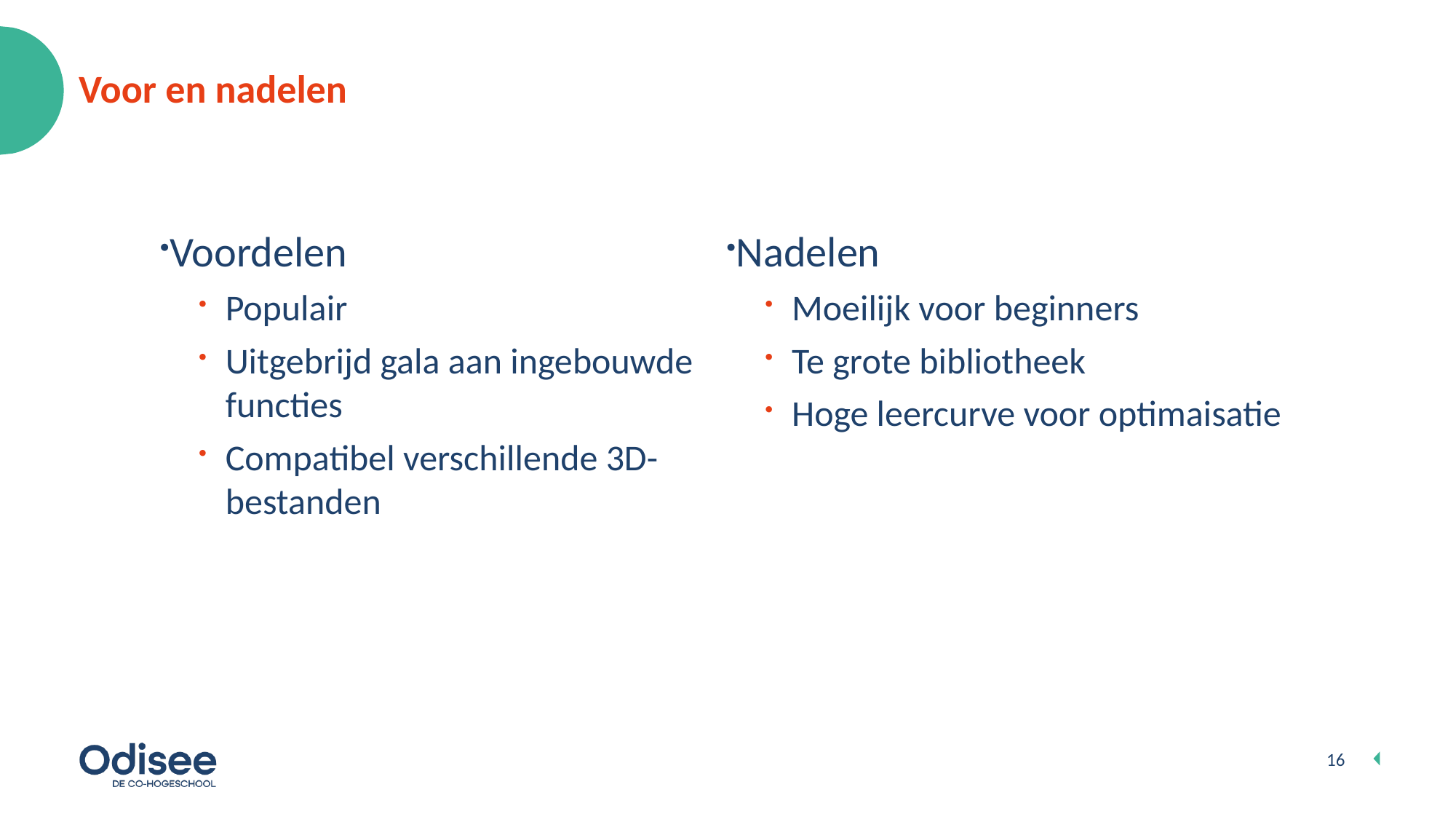

# Voor en nadelen
Voordelen
Populair
Uitgebrijd gala aan ingebouwde functies
Compatibel verschillende 3D-bestanden

Nadelen
Moeilijk voor beginners
Te grote bibliotheek
Hoge leercurve voor optimaisatie

16